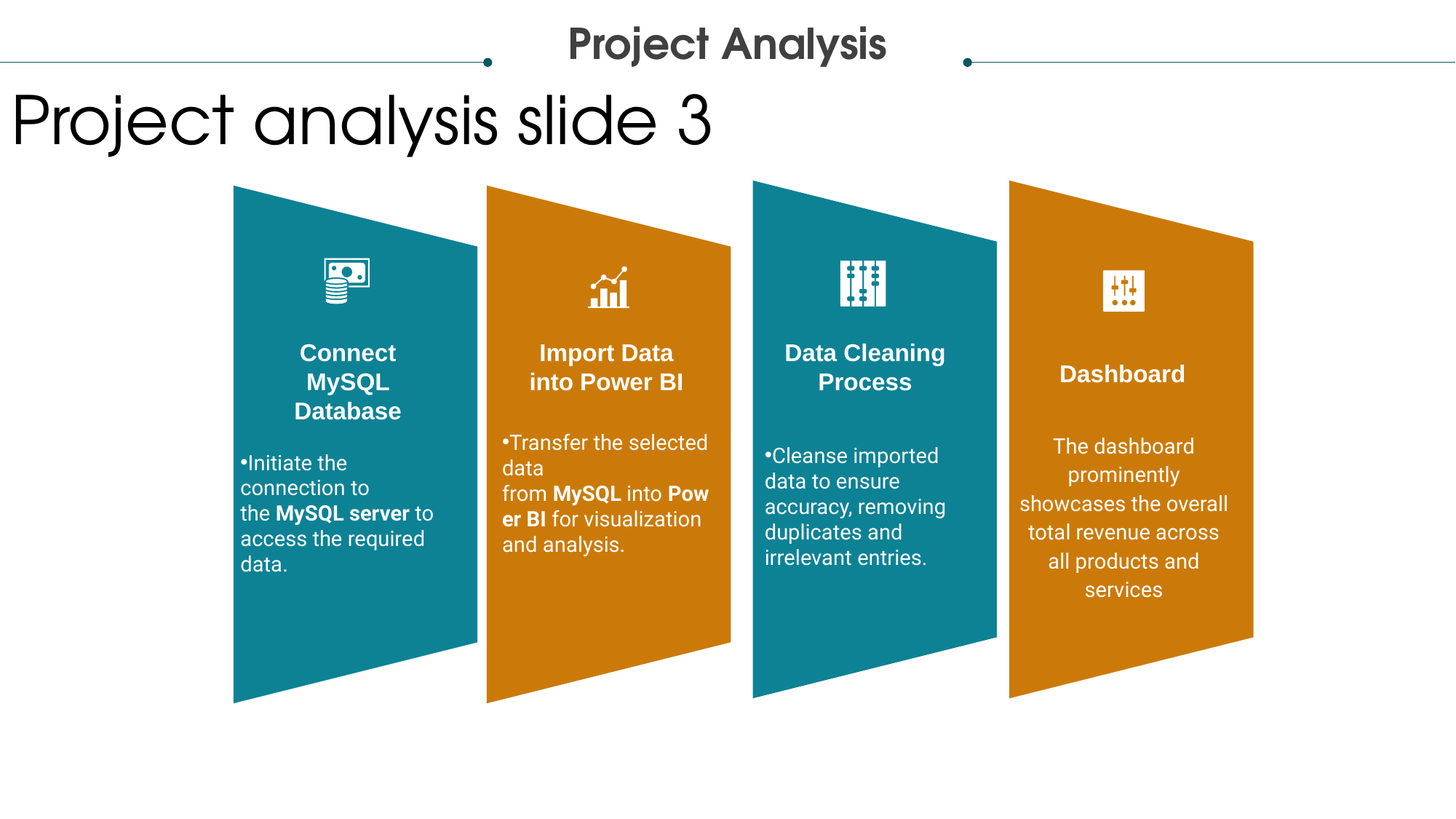

Project Analysis
Project analysis slide 3

Connect MySQL Database
Import Data into Power BI
Data Cleaning Process
Transfer the selected data from MySQL into Power BI for visualization and analysis.
The dashboard prominently showcases the overall total revenue across all products and services
Cleanse imported data to ensure accuracy, removing duplicates and irrelevant entries.
Initiate the connection to the MySQL server to access the required data.

Dashboard

ECOLOGICAL ANALYSIS
Dashboard